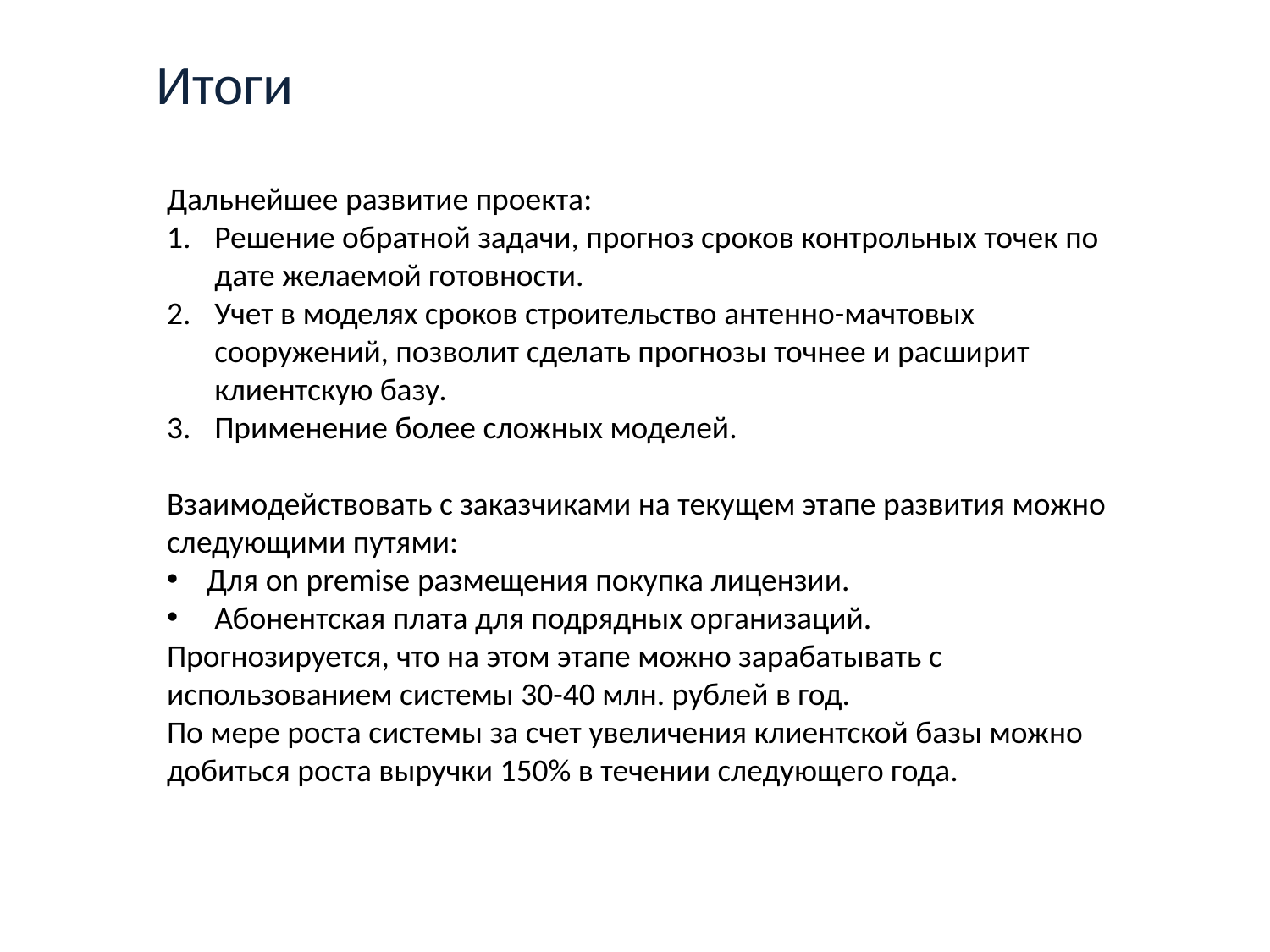

Итоги
Дальнейшее развитие проекта:
Решение обратной задачи, прогноз сроков контрольных точек по дате желаемой готовности.
Учет в моделях сроков строительство антенно-мачтовых сооружений, позволит сделать прогнозы точнее и расширит клиентскую базу.
Применение более сложных моделей.

Взаимодействовать с заказчиками на текущем этапе развития можно следующими путями:
Для on premise размещения покупка лицензии.
Абонентская плата для подрядных организаций.
Прогнозируется, что на этом этапе можно зарабатывать с использованием системы 30-40 млн. рублей в год.
По мере роста системы за счет увеличения клиентской базы можно добиться роста выручки 150% в течении следующего года.